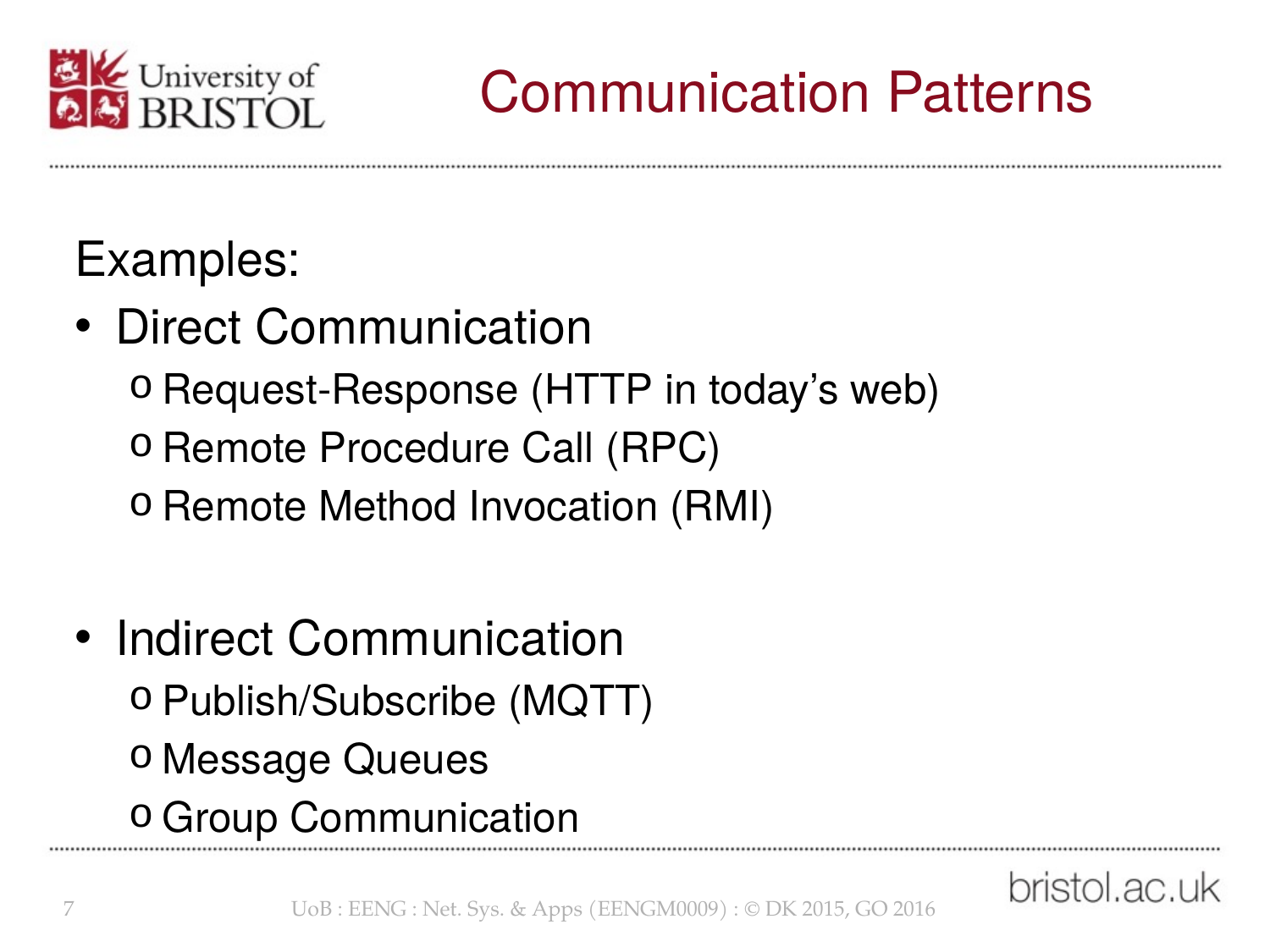

# Communication Patterns
Examples:
Direct Communication
Request-Response (HTTP in today’s web)
Remote Procedure Call (RPC)
Remote Method Invocation (RMI)

Indirect Communication
Publish/Subscribe (MQTT)
Message Queues
Group Communication

7
UoB : EENG : Net. Sys. & Apps (EENGM0009) : © DK 2015, GO 2016